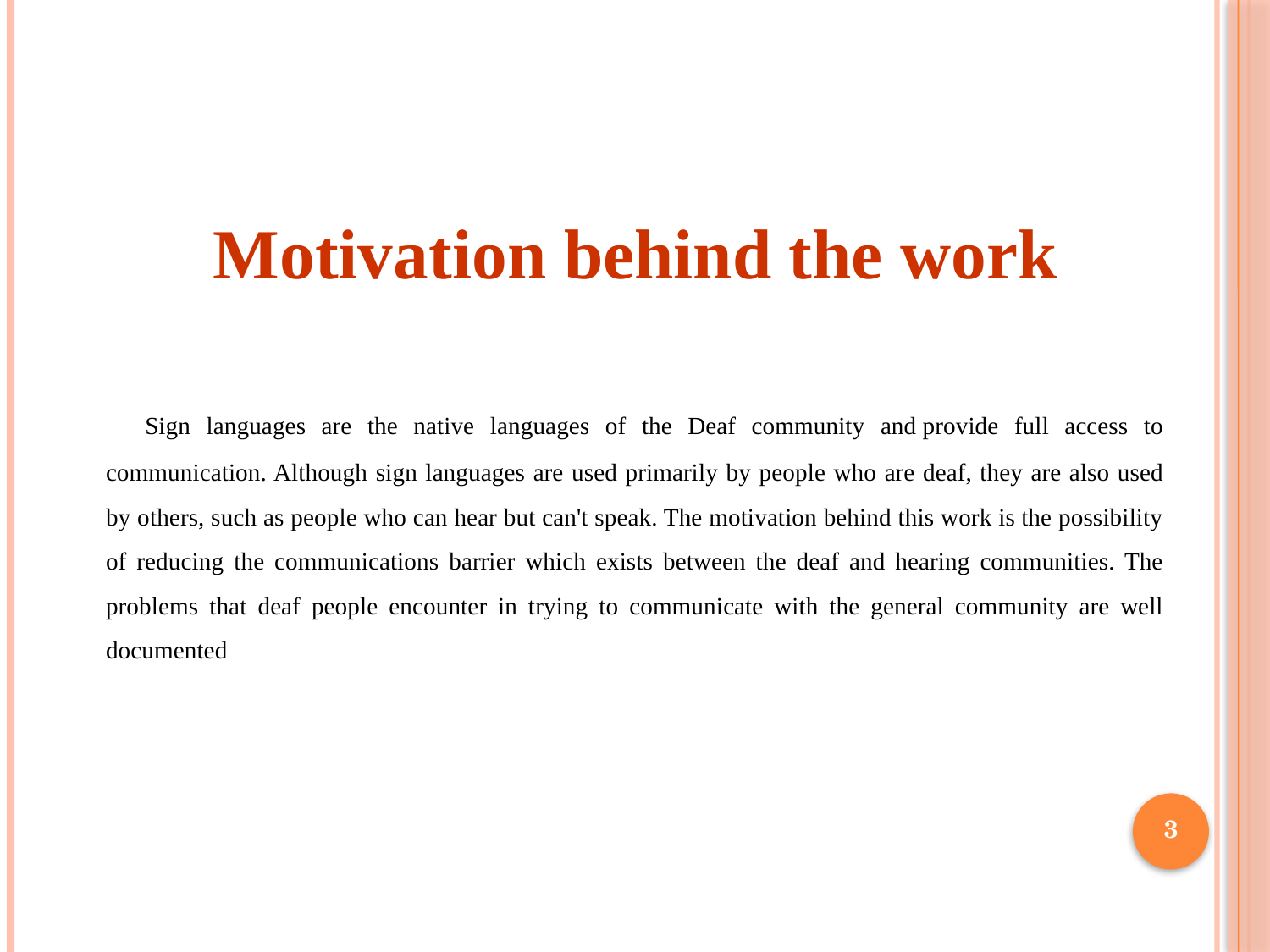

Motivation behind the work

    Sign languages are the native languages of the Deaf community and provide full access to communication. Although sign languages are used primarily by people who are deaf, they are also used by others, such as people who can hear but can't speak. The motivation behind this work is the possibility of reducing the communications barrier which exists between the deaf and hearing communities. The problems that deaf people encounter in trying to communicate with the general community are well documented
3